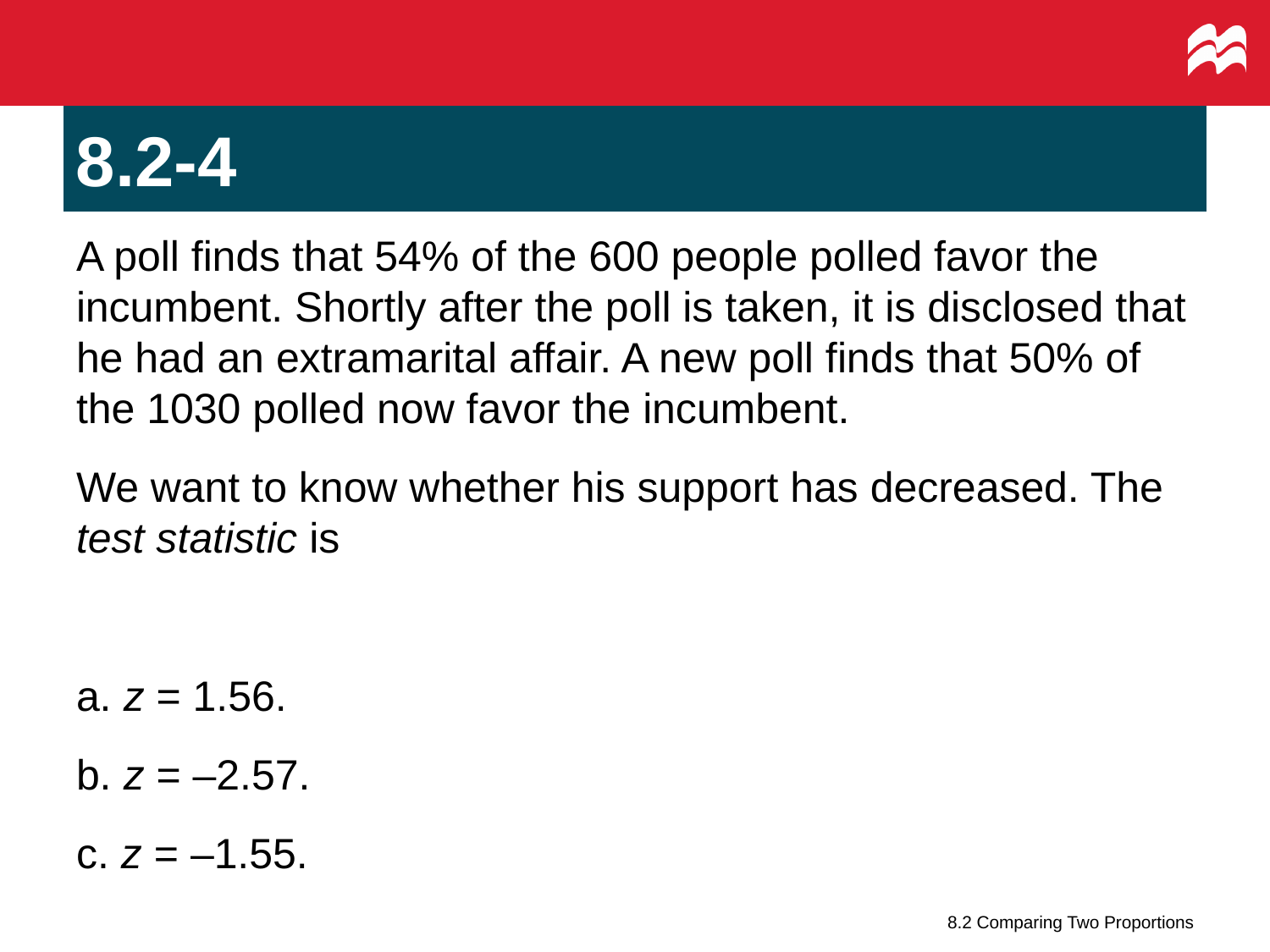

# 8.2-4
A poll finds that 54% of the 600 people polled favor the incumbent. Shortly after the poll is taken, it is disclosed that he had an extramarital affair. A new poll finds that 50% of the 1030 polled now favor the incumbent.
We want to know whether his support has decreased. The test statistic is

a. z = 1.56.
b. z = –2.57.
c. z = –1.55.
8.2 Comparing Two Proportions